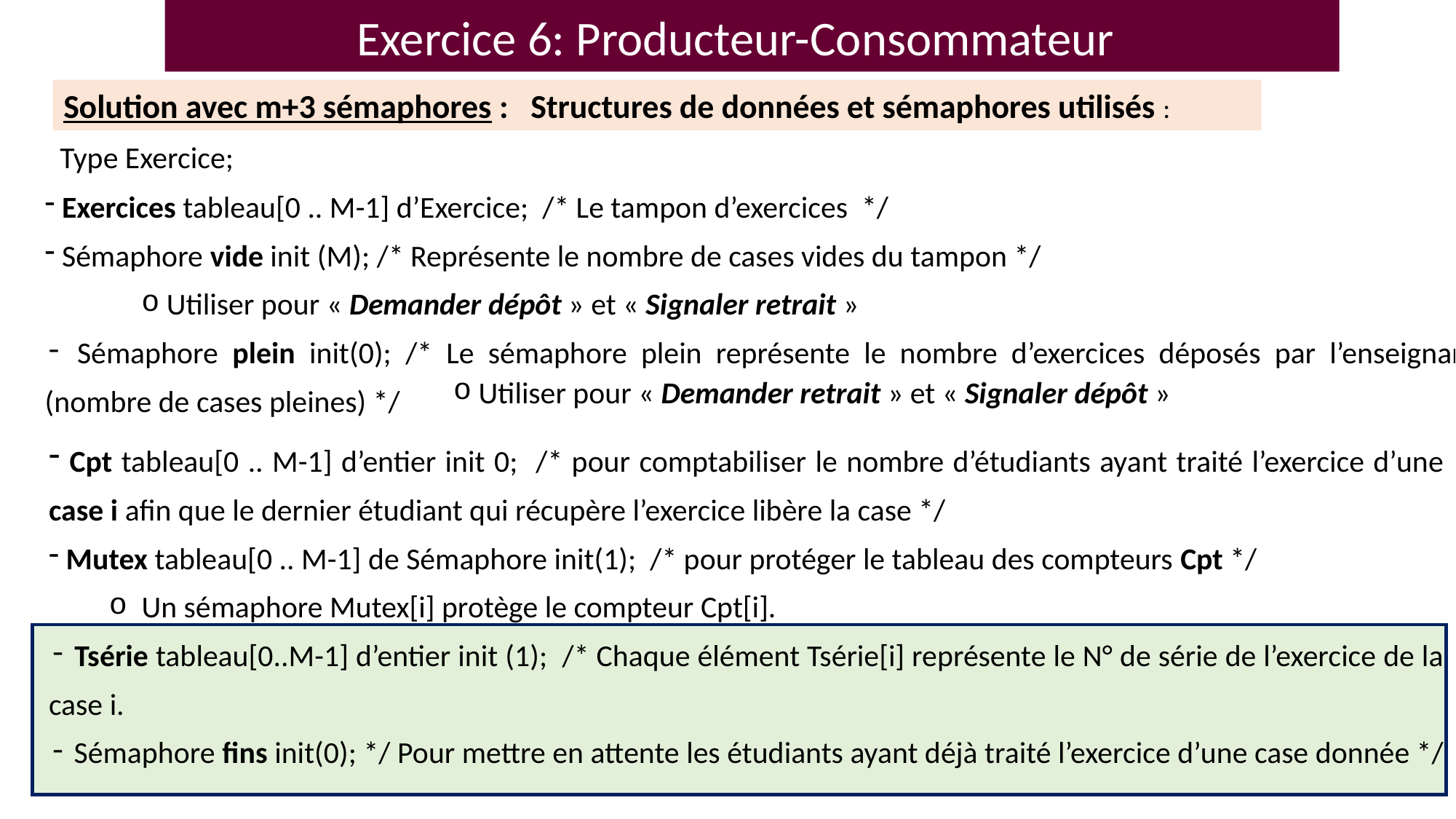

# Exercice 6: Producteur-Consommateur
Solution avec m+3 sémaphores :   Structures de données et sémaphores utilisés :
  Type Exercice;
 Exercices tableau[0 .. M-1] d’Exercice;  /* Le tampon d’exercices  */
 Sémaphore vide init (M); /* Représente le nombre de cases vides du tampon */
 Utiliser pour « Demander dépôt » et « Signaler retrait »
 Sémaphore plein init(0); /* Le sémaphore plein représente le nombre d’exercices déposés par l’enseignant (nombre de cases pleines) */

 Utiliser pour « Demander retrait » et « Signaler dépôt »
 Cpt tableau[0 .. M-1] d’entier init 0;  /* pour comptabiliser le nombre d’étudiants ayant traité l’exercice d’une case i afin que le dernier étudiant qui récupère l’exercice libère la case */
 Mutex tableau[0 .. M-1] de Sémaphore init(1);  /* pour protéger le tableau des compteurs Cpt */
 Un sémaphore Mutex[i] protège le compteur Cpt[i].
 Tsérie tableau[0..M-1] d’entier init (1);  /* Chaque élément Tsérie[i] représente le N° de série de l’exercice de la case i.
 Sémaphore fins init(0); */ Pour mettre en attente les étudiants ayant déjà traité l’exercice d’une case donnée */